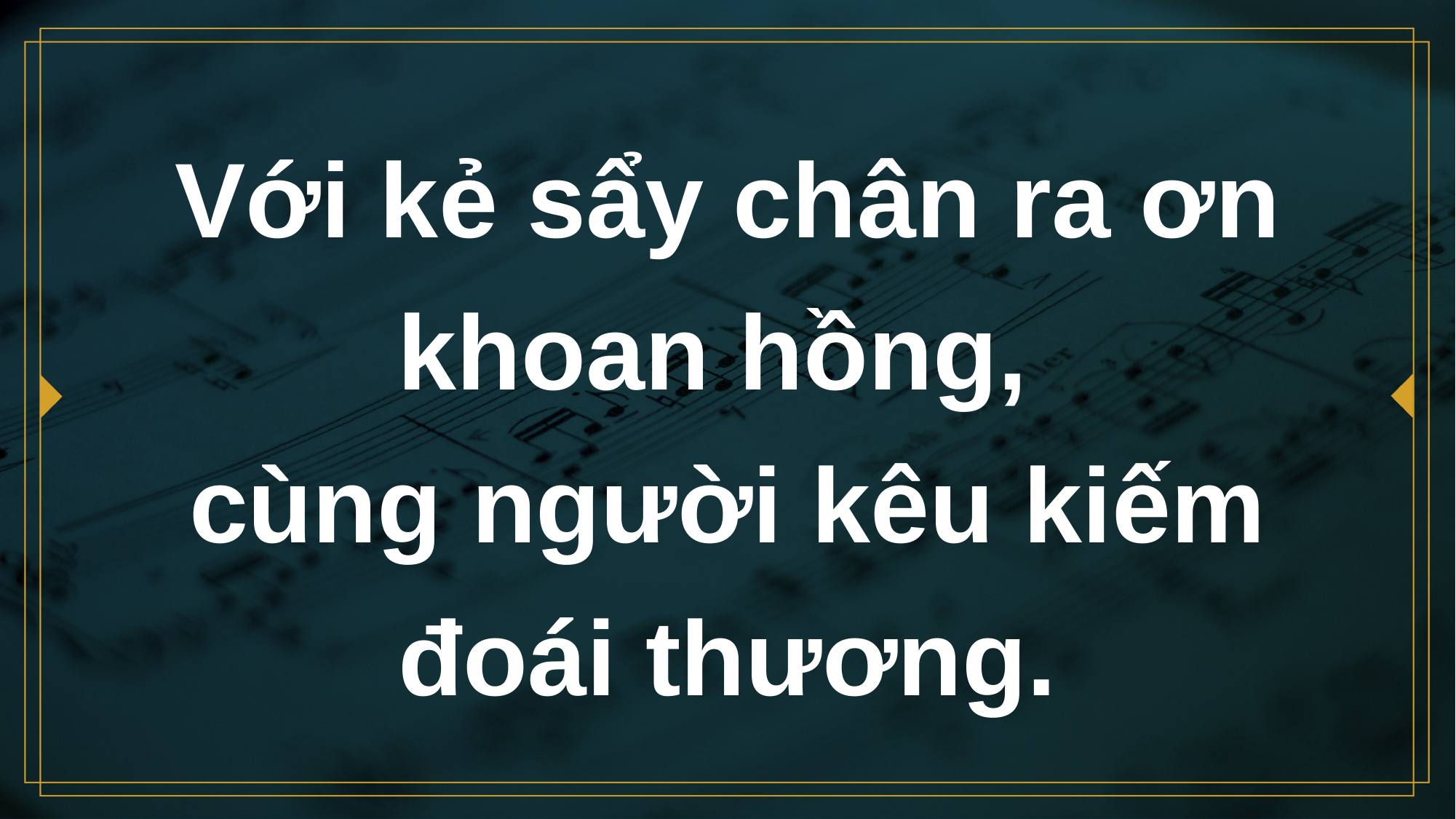

# Với kẻ sẩy chân ra ơn khoan hồng, cùng người kêu kiếm đoái thương.